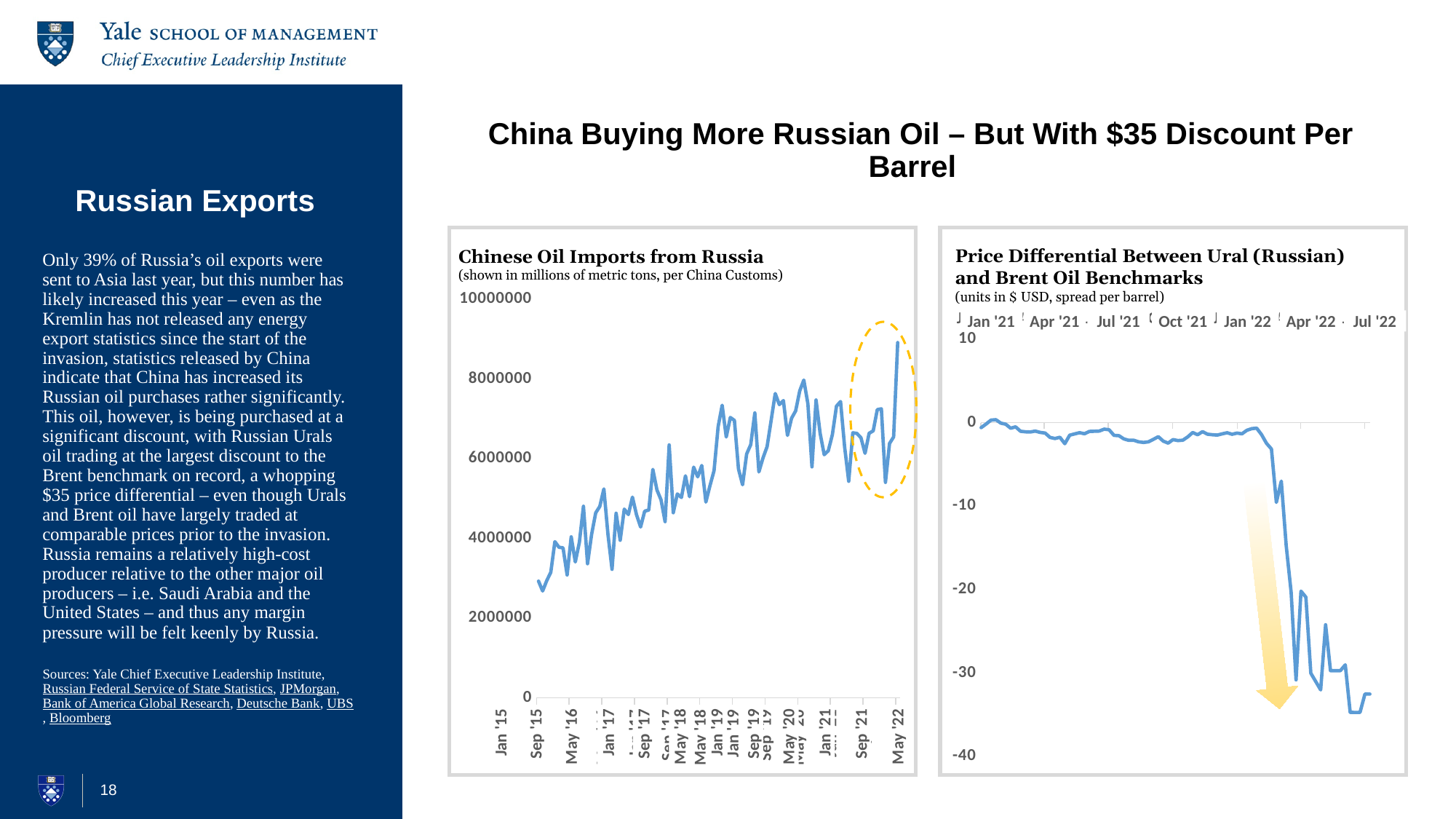

# Russian Exports
China Buying More Russian Oil – But With $35 Discount Per Barrel

Price Differential Between Ural (Russian) and Brent Oil Benchmarks
(units in $ USD, spread per barrel)
Chinese Oil Imports from Russia
(shown in millions of metric tons, per China Customs)
Only 39% of Russia’s oil exports were sent to Asia last year, but this number has likely increased this year – even as the Kremlin has not released any energy export statistics since the start of the invasion, statistics released by China indicate that China has increased its Russian oil purchases rather significantly. This oil, however, is being purchased at a significant discount, with Russian Urals oil trading at the largest discount to the Brent benchmark on record, a whopping $35 price differential – even though Urals and Brent oil have largely traded at comparable prices prior to the invasion. Russia remains a relatively high-cost producer relative to the other major oil producers – i.e. Saudi Arabia and the United States – and thus any margin pressure will be felt keenly by Russia.

### Chart

| Category |  |
|---|---|
| 44712 | 8919436.0 |
| 44681 | 6550769.0 |
| 44651 | 6387550.0 |
| 44620 | 5410749.0 |
| 44592 | 7256503.0 |
| 44561 | 7236537.0 |
| 44530 | 6702972.0 |
| 44500 | 6643226.0 |
| 44469 | 6140282.0 |
| 44439 | 6530466.0 |
| 44408 | 6639379.0 |
| 44377 | 6654700.0 |
| 44347 | 5437227.0 |
| 44316 | 6299069.0 |
| 44286 | 7439263.0 |
| 44255 | 7322901.0 |
| 44227 | 6609086.0 |
| 44196 | 6204929.0 |
| 44165 | 6104824.0 |
| 44135 | 6640388.0 |
| 44104 | 7478331.0 |
| 44074 | 5800189.0 |
| 44043 | 7381560.0 |
| 44012 | 7978454.0 |
| 43982 | 7707716.0 |
| 43951 | 7204272.0 |
| 43921 | 7019940.0 |
| 43890 | 6588928.0 |
| 43861 | 7463752.0 |
| 43830 | 7362321.0 |
| 43799 | 7640942.0 |
| 43769 | 6967668.0 |
| 43738 | 6305555.0 |
| 43708 | 6022349.0 |
| 43677 | 5673063.0 |
| 43646 | 7152628.0 |
| 43616 | 6356500.0 |
| 43585 | 6123312.0 |
| 43555 | 5349908.0 |
| 43524 | 5744787.0 |
| 43496 | 6965884.0 |
| 43465 | 7039834.0 |
| 43434 | 6548836.0 |
| 43404 | 7346718.0 |
| 43373 | 6807926.0 |
| 43343 | 5703304.0 |
| 43312 | 5326082.0 |
| 43281 | 4916799.0 |
| 43251 | 5834645.0 |
| 43220 | 5549902.0 |
| 43190 | 5793729.0 |
| 43159 | 5052118.0 |
| 43131 | 5574736.0 |
| 43100 | 5030915.0 |
| 43069 | 5120141.0 |
| 43039 | 4648661.0 |
| 43008 | 6349891.0 |
| 42978 | 4425817.0 |
| 42947 | 4973851.0 |
| 42916 | 5220663.0 |
| 42886 | 5736127.0 |
| 42855 | 4715289.0 |
| 42825 | 4689059.0 |
| 42794 | 4290503.0 |
| 42766 | 4595487.0 |
| 42735 | 5040687.0 |
| 42704 | 4603326.0 |
| 42674 | 4739328.0 |
| 42643 | 3955863.0 |
| 42613 | 4635395.0 |
| 42582 | 3227631.0 |
| 42551 | 4107236.0 |
| 42521 | 5244942.0 |
| 42490 | 4806423.0 |
| 42460 | 4645336.0 |
| 42429 | 4105205.0 |
| 42400 | 3367692.0 |
| 42369 | 4810536.0 |
| 42338 | 3903797.0 |
| 42308 | 3412065.0 |
| 42277 | 4042159.0 |
| 42247 | 3086723.0 |
| 42216 | 3766643.0 |
| 42185 | 3780962.0 |
| 42155 | 3921353.0 |
| 42124 | 3153261.0 |
| 42094 | 2942348.0 |
| 42063 | 2682658.0 |
| 42035 | 2929216.0 |

### Chart

| Category |  |
|---|---|
| 44750 | -32.5 |
| 44743 | -32.49 |
| 44736 | -34.69 |
| 44729 | -34.7 |
| 44722 | -34.68 |
| 44715 | -29.0 |
| 44708 | -29.7 |
| 44701 | -29.7 |
| 44694 | -29.7 |
| 44687 | -24.2 |
| 44680 | -32.0 |
| 44673 | -31.0 |
| 44666 | -30.0 |
| 44659 | -20.9 |
| 44652 | -20.18 |
| 44645 | -30.8 |
| 44638 | -20.31 |
| 44631 | -14.72 |
| 44624 | -7.0 |
| 44617 | -9.55 |
| 44610 | -3.16 |
| 44603 | -2.48 |
| 44596 | -1.45 |
| 44589 | -0.66 |
| 44582 | -0.72 |
| 44575 | -0.92 |
| 44568 | -1.34 |
| 44561 | -1.25 |
| 44554 | -1.39 |
| 44547 | -1.21 |
| 44540 | -1.34 |
| 44533 | -1.49 |
| 44526 | -1.45 |
| 44519 | -1.38 |
| 44512 | -1.08 |
| 44505 | -1.45 |
| 44498 | -1.18 |
| 44491 | -1.7 |
| 44484 | -2.1 |
| 44477 | -2.15 |
| 44470 | -2.03 |
| 44463 | -2.45 |
| 44456 | -2.21 |
| 44449 | -1.68 |
| 44442 | -2.0 |
| 44435 | -2.3 |
| 44428 | -2.37 |
| 44421 | -2.3 |
| 44414 | -2.11 |
| 44407 | -2.12 |
| 44400 | -1.95 |
| 44393 | -1.56 |
| 44386 | -1.52 |
| 44379 | -0.85 |
| 44372 | -0.78 |
| 44365 | -1.01 |
| 44358 | -1.03 |
| 44351 | -1.05 |
| 44344 | -1.33 |
| 44337 | -1.2 |
| 44330 | -1.35 |
| 44323 | -1.5 |
| 44316 | -2.52 |
| 44309 | -1.75 |
| 44302 | -1.9 |
| 44295 | -1.77 |
| 44288 | -1.25 |
| 44281 | -1.17 |
| 44274 | -1.01 |
| 44267 | -1.12 |
| 44260 | -1.1 |
| 44253 | -1.03 |
| 44246 | -0.5 |
| 44239 | -0.67 |
| 44232 | -0.19 |
| 44225 | -0.06 |
| 44218 | 0.35 |
| 44211 | 0.3 |
| 44204 | -0.17 |
| 44197 | -0.6 |
Jan '21
Apr '21
Jul '21
Jan '22
Apr '22
Jul '22
Oct '21

Sources: Yale Chief Executive Leadership Institute, Russian Federal Service of State Statistics, JPMorgan, Bank of America Global Research, Deutsche Bank, UBS, Bloomberg
Jan '15
Sep '15
May '16
Jan '17
Sep '17
May '18
Jan '19
Sep '19
May '20
Jan '21
Sep '21
May '22
Jan '15
18